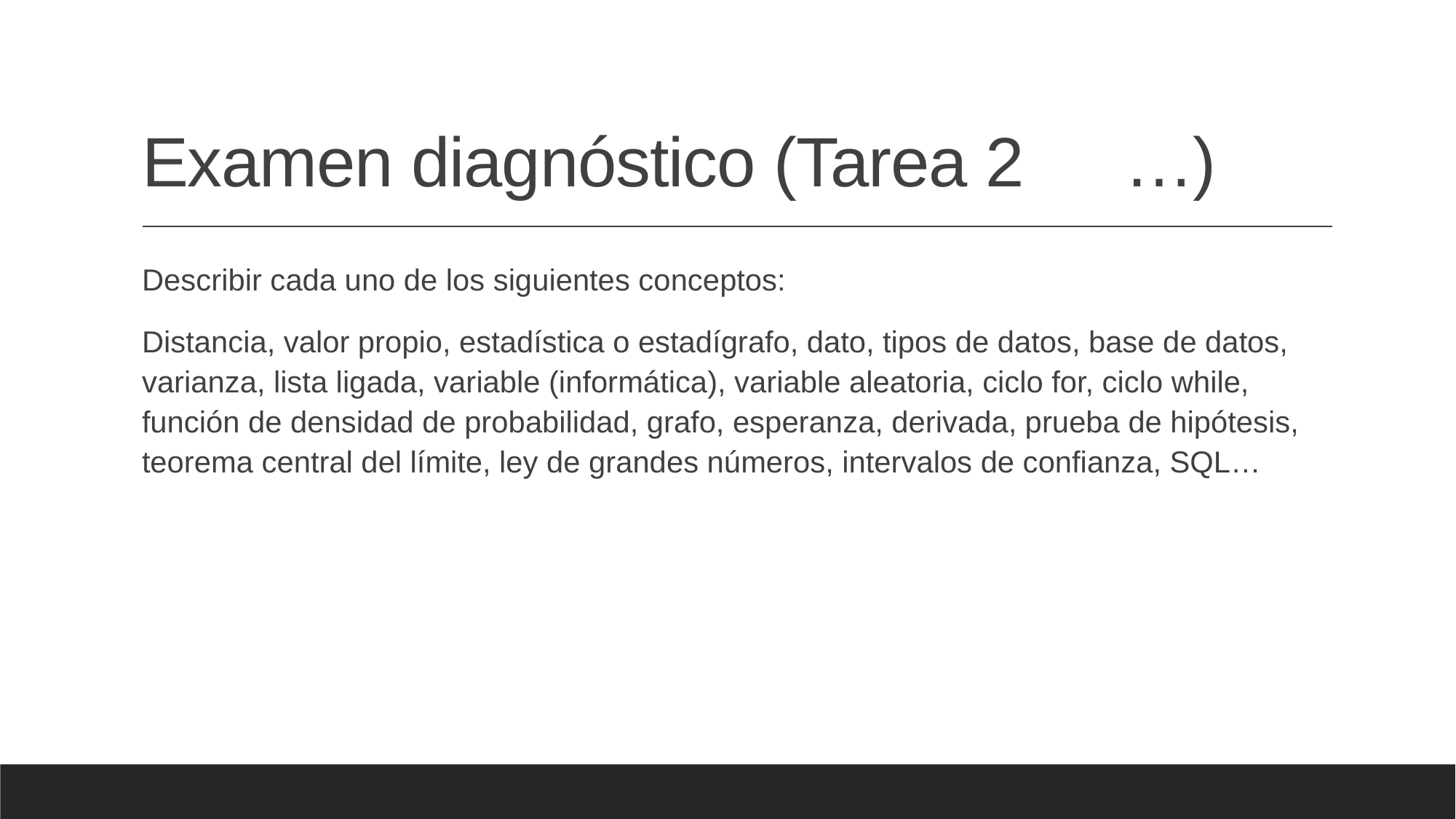

# Examen diagnóstico (Tarea 2	…)
Describir cada uno de los siguientes conceptos:
Distancia, valor propio, estadística o estadígrafo, dato, tipos de datos, base de datos, varianza, lista ligada, variable (informática), variable aleatoria, ciclo for, ciclo while, función de densidad de probabilidad, grafo, esperanza, derivada, prueba de hipótesis, teorema central del límite, ley de grandes números, intervalos de confianza, SQL…